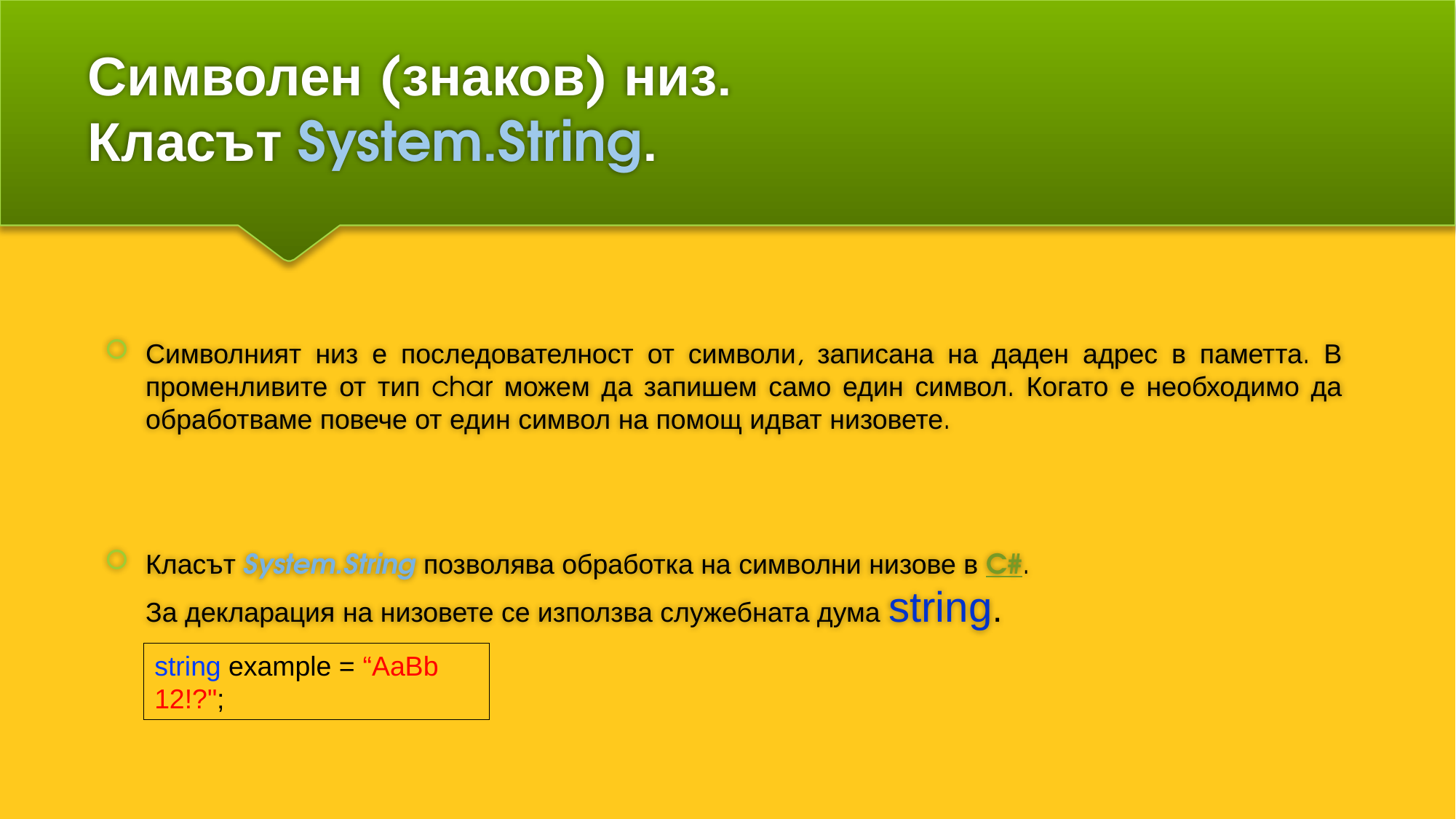

# Символен (знаков) низ. Класът System.String.
Символният низ е последователност от символи, записана на даден адрес в паметта. В променливите от тип char можем да запишем само един символ. Когато е необходимо да обработваме повече от един символ на помощ идват низовете.

Класът System.String позволява обработка на символни низове в C#.
За декларация на низовете се използва служебната дума string.

string example = “AaBb 12!?";